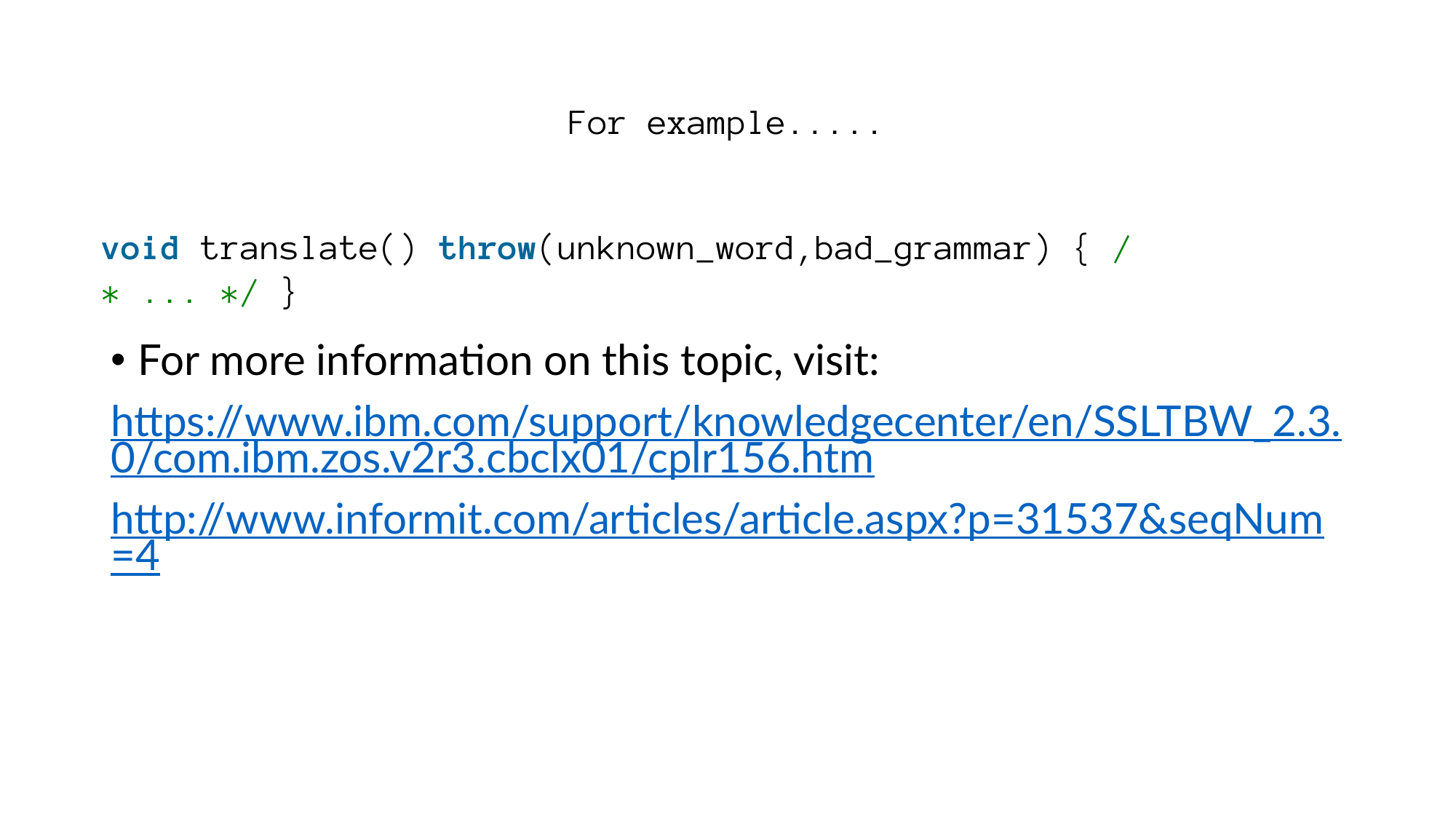

# For example.....
void translate() throw(unknown_word,bad_grammar) { /* ... */ }
For more information on this topic, visit:
https://www.ibm.com/support/knowledgecenter/en/SSLTBW_2.3.0/com.ibm.zos.v2r3.cbclx01/cplr156.htm
http://www.informit.com/articles/article.aspx?p=31537&seqNum=4